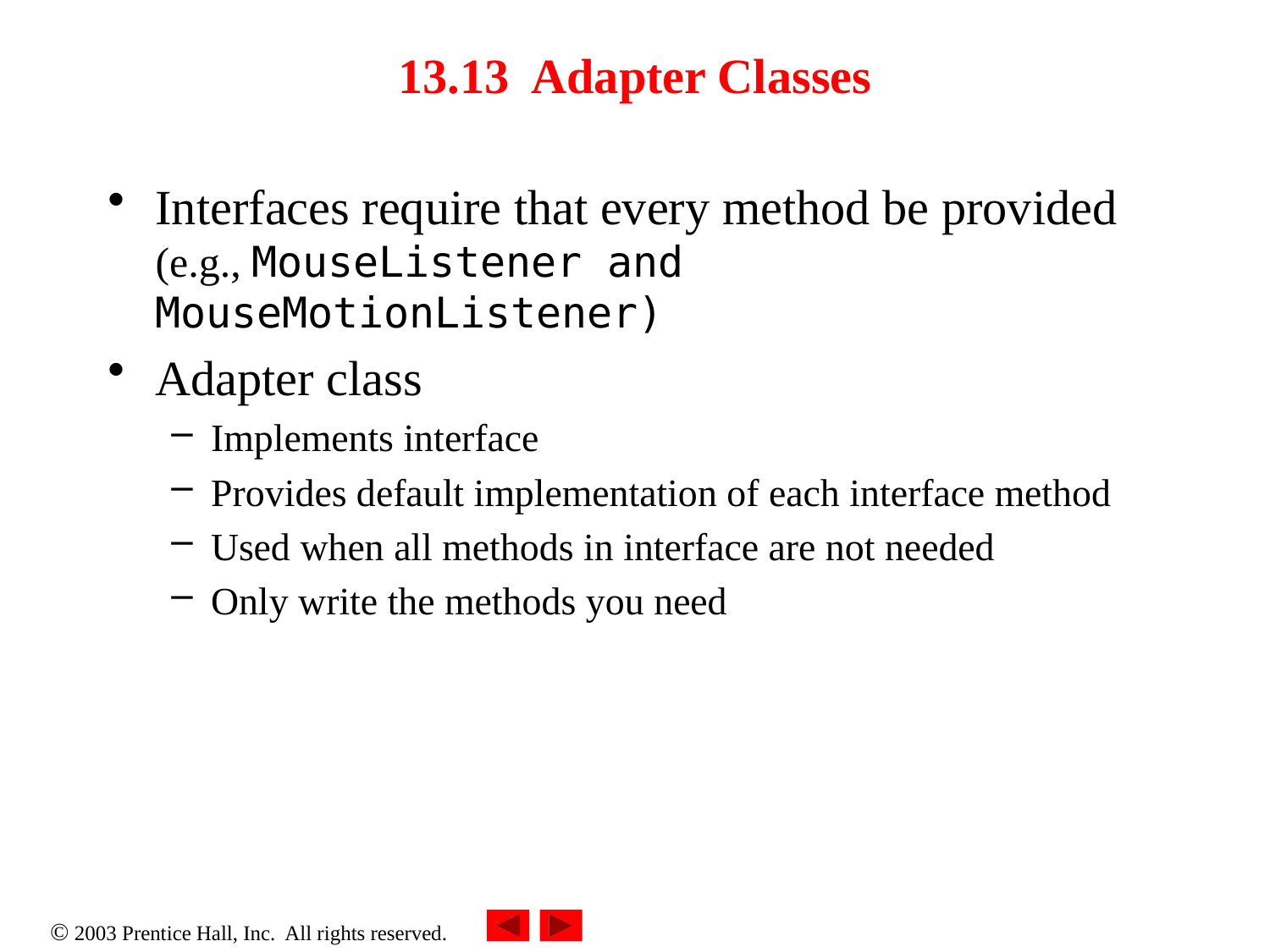

# 13.13  Adapter Classes
51
Interfaces require that every method be provided (e.g., MouseListener and MouseMotionListener)
Adapter class
Implements interface
Provides default implementation of each interface method
Used when all methods in interface are not needed
Only write the methods you need